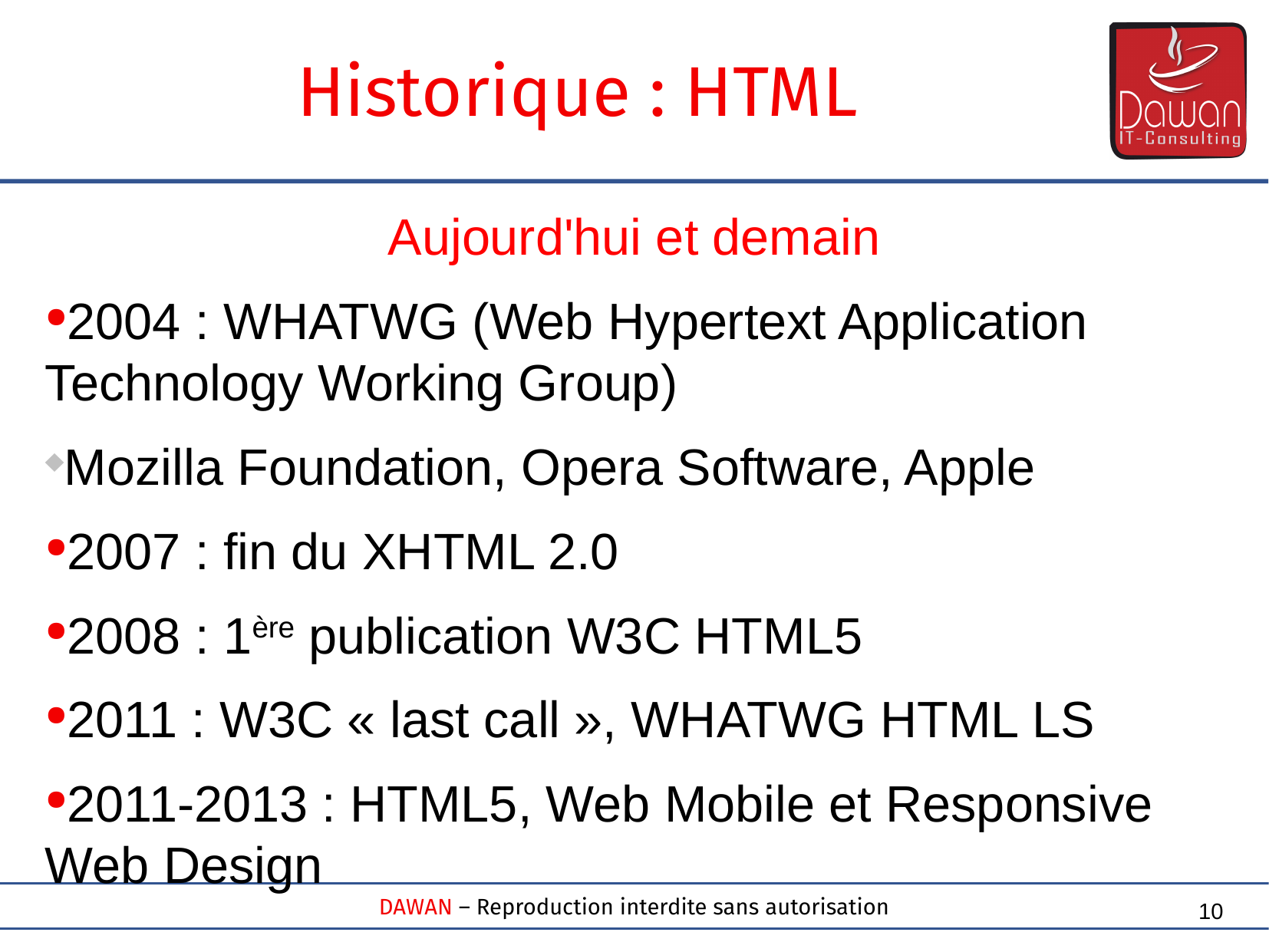

Historique : HTML
Aujourd'hui et demain
2004 : WHATWG (Web Hypertext Application Technology Working Group)
Mozilla Foundation, Opera Software, Apple
2007 : fin du XHTML 2.0
2008 : 1ère publication W3C HTML5
2011 : W3C « last call », WHATWG HTML LS
2011-2013 : HTML5, Web Mobile et Responsive Web Design
10